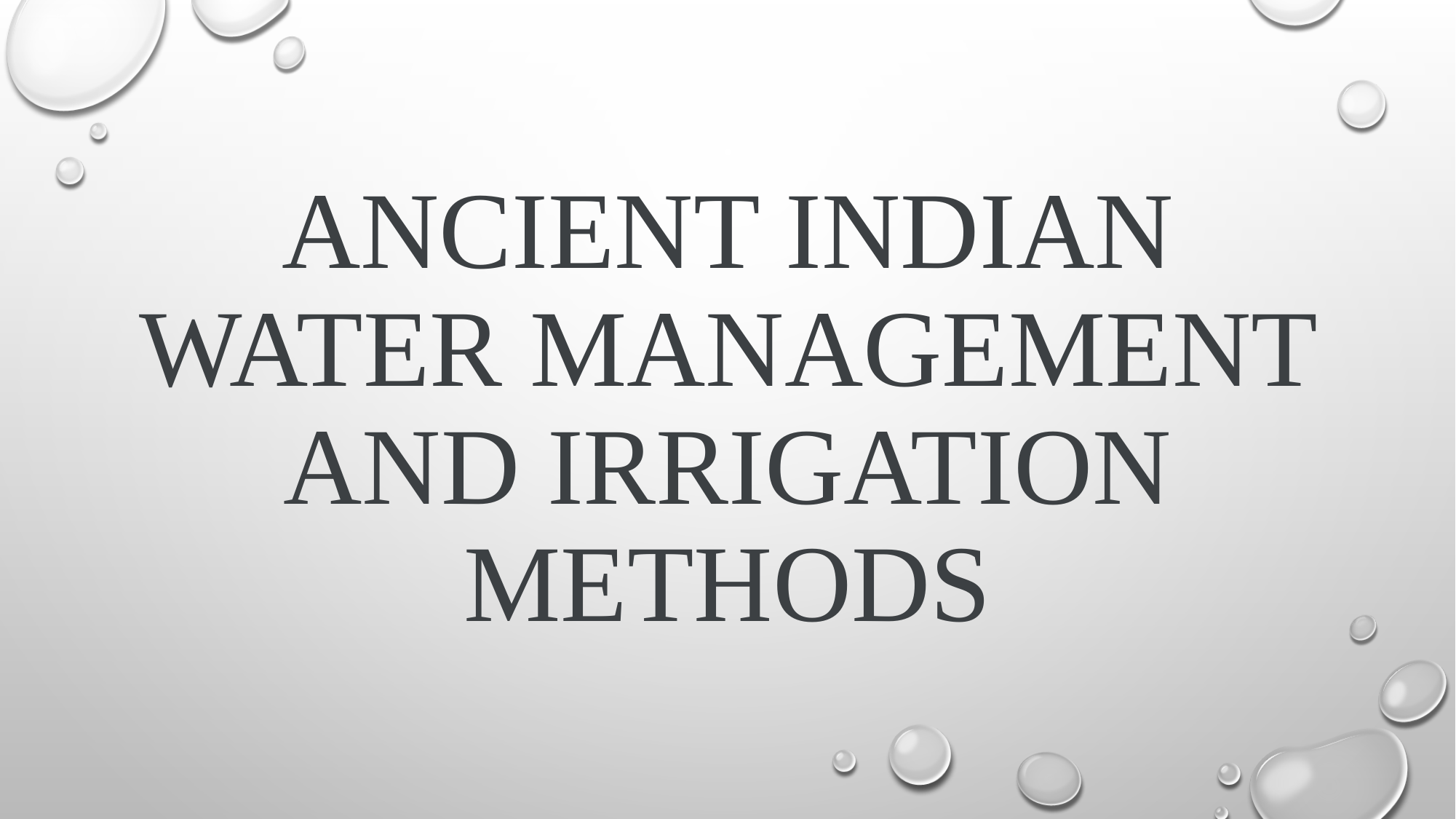

# Ancient Indian Water management and irrigation methods